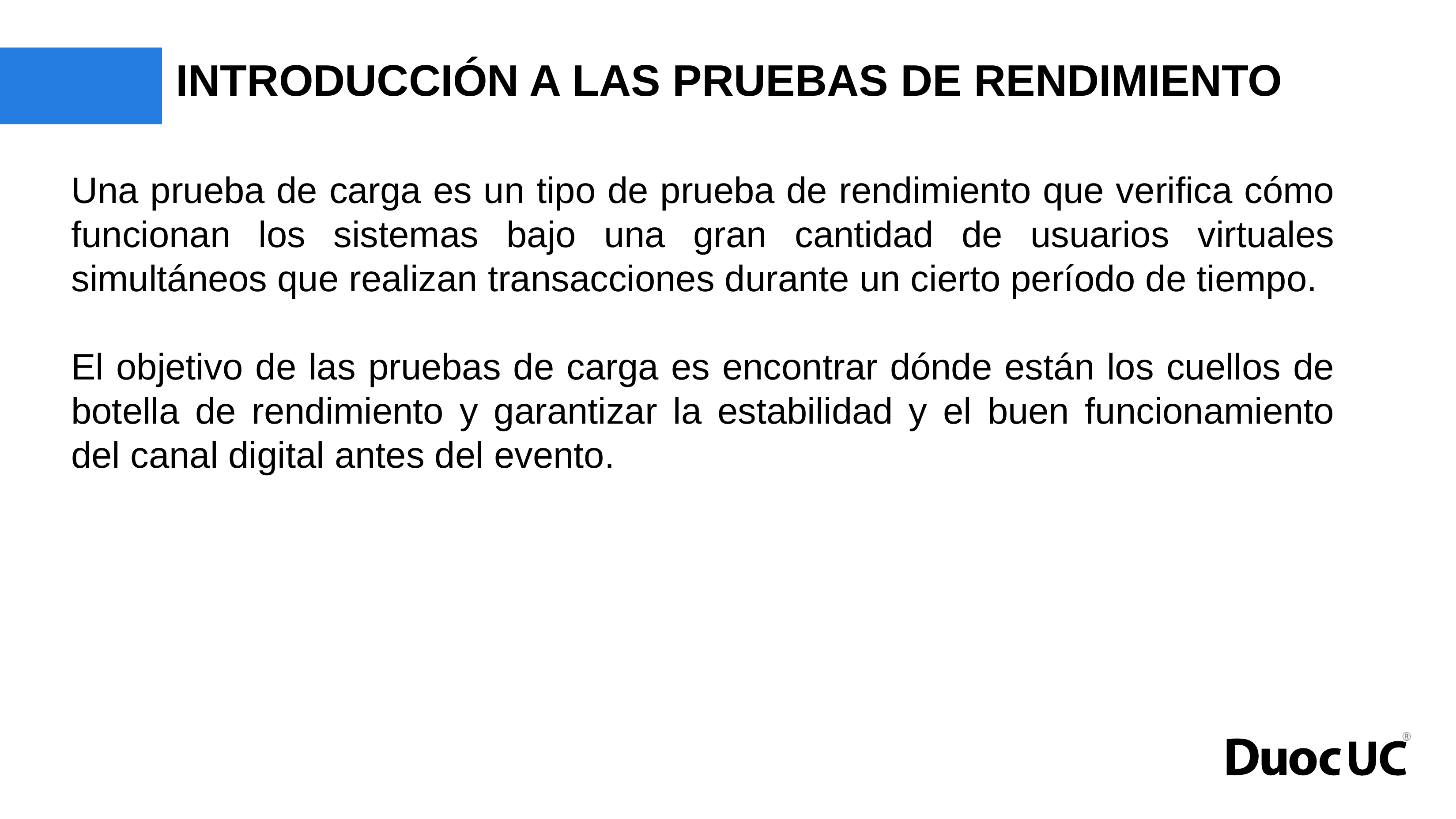

# INTRODUCCIÓN A LAS PRUEBAS DE RENDIMIENTO
Una prueba de carga es un tipo de prueba de rendimiento que verifica cómo funcionan los sistemas bajo una gran cantidad de usuarios virtuales simultáneos que realizan transacciones durante un cierto período de tiempo.

El objetivo de las pruebas de carga es encontrar dónde están los cuellos de botella de rendimiento y garantizar la estabilidad y el buen funcionamiento del canal digital antes del evento.